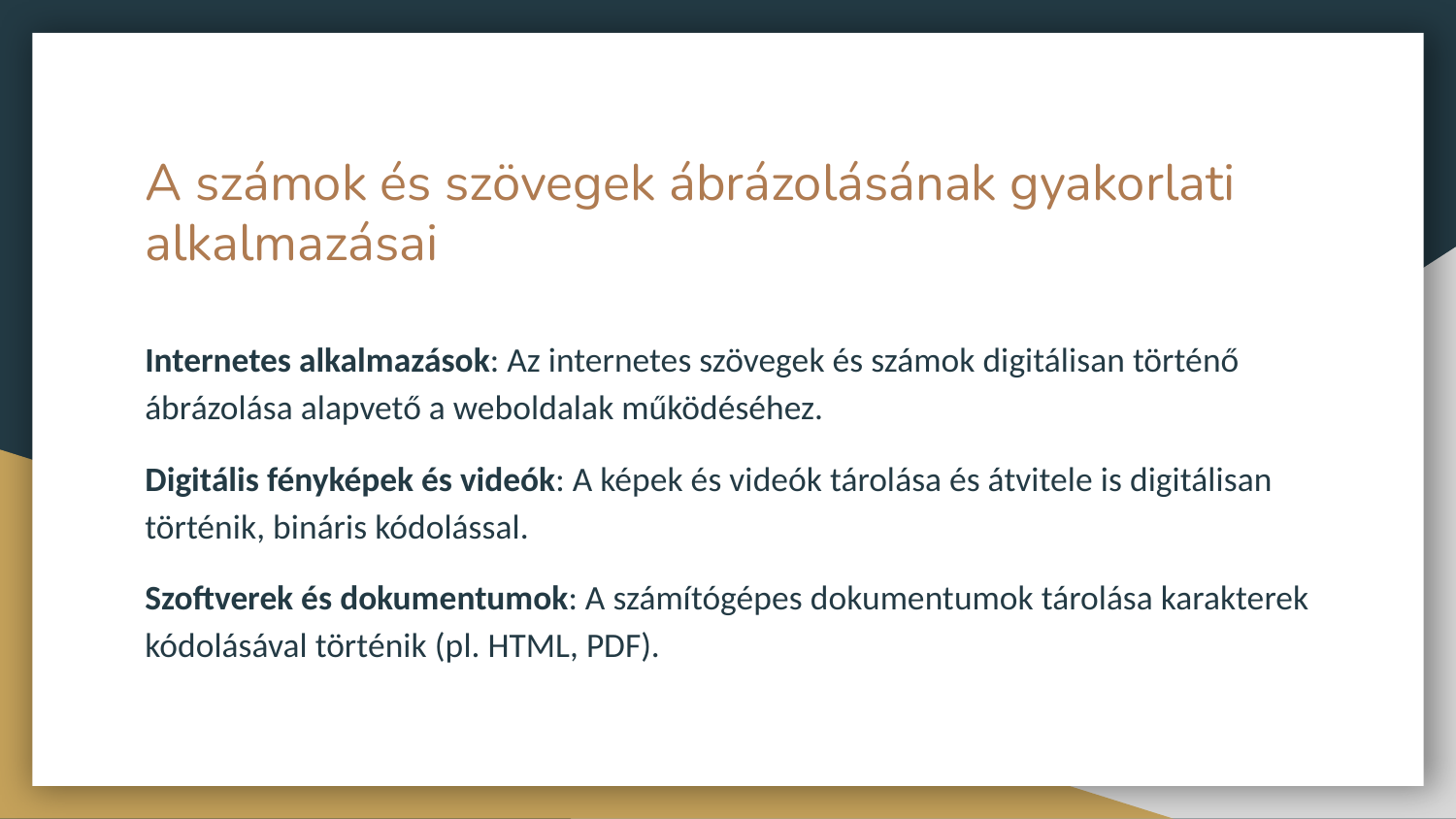

# A számok és szövegek ábrázolásának gyakorlati alkalmazásai
Internetes alkalmazások: Az internetes szövegek és számok digitálisan történő ábrázolása alapvető a weboldalak működéséhez.
Digitális fényképek és videók: A képek és videók tárolása és átvitele is digitálisan történik, bináris kódolással.
Szoftverek és dokumentumok: A számítógépes dokumentumok tárolása karakterek kódolásával történik (pl. HTML, PDF).